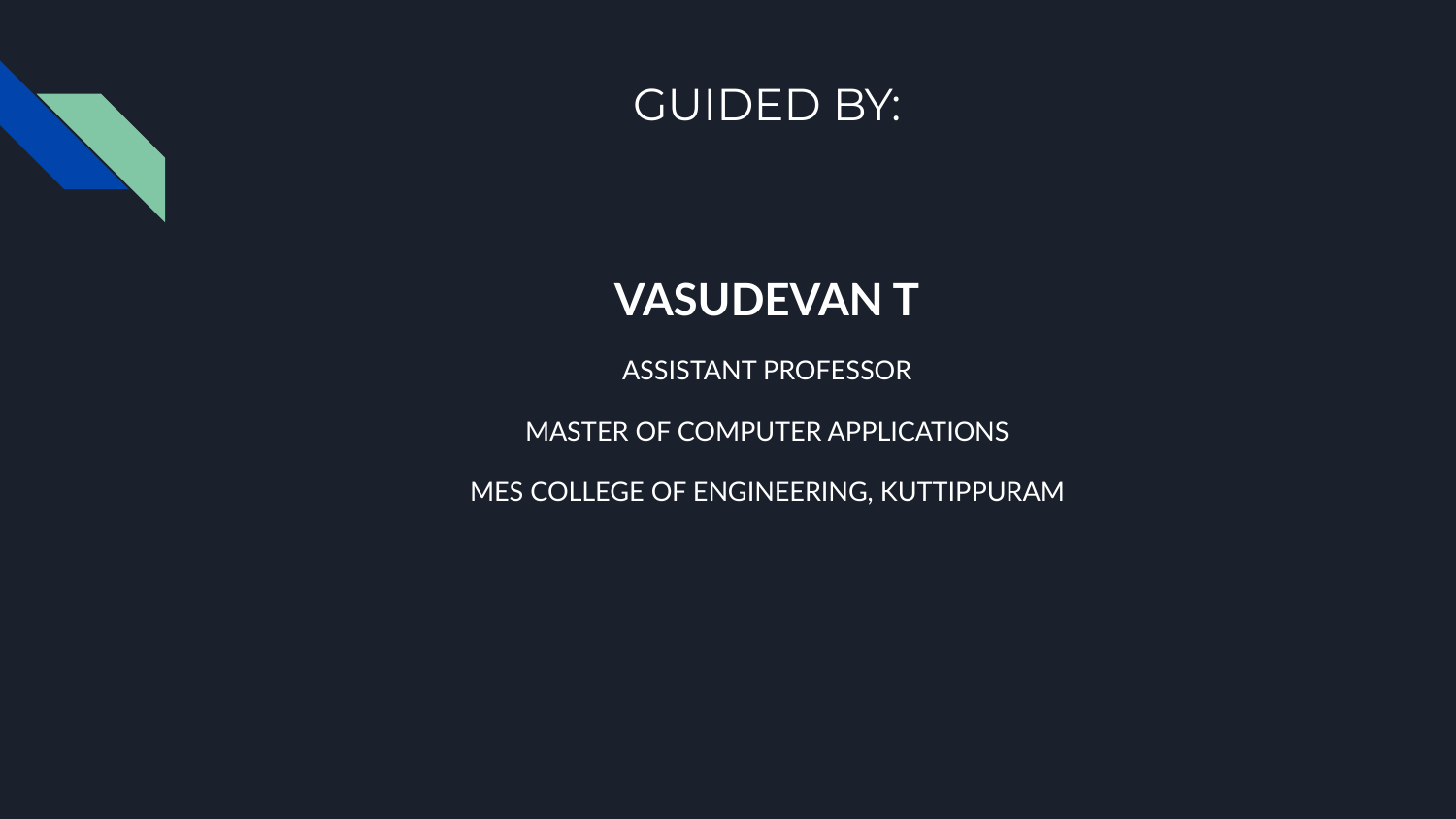

# GUIDED BY:
VASUDEVAN T
ASSISTANT PROFESSOR
MASTER OF COMPUTER APPLICATIONS
MES COLLEGE OF ENGINEERING, KUTTIPPURAM